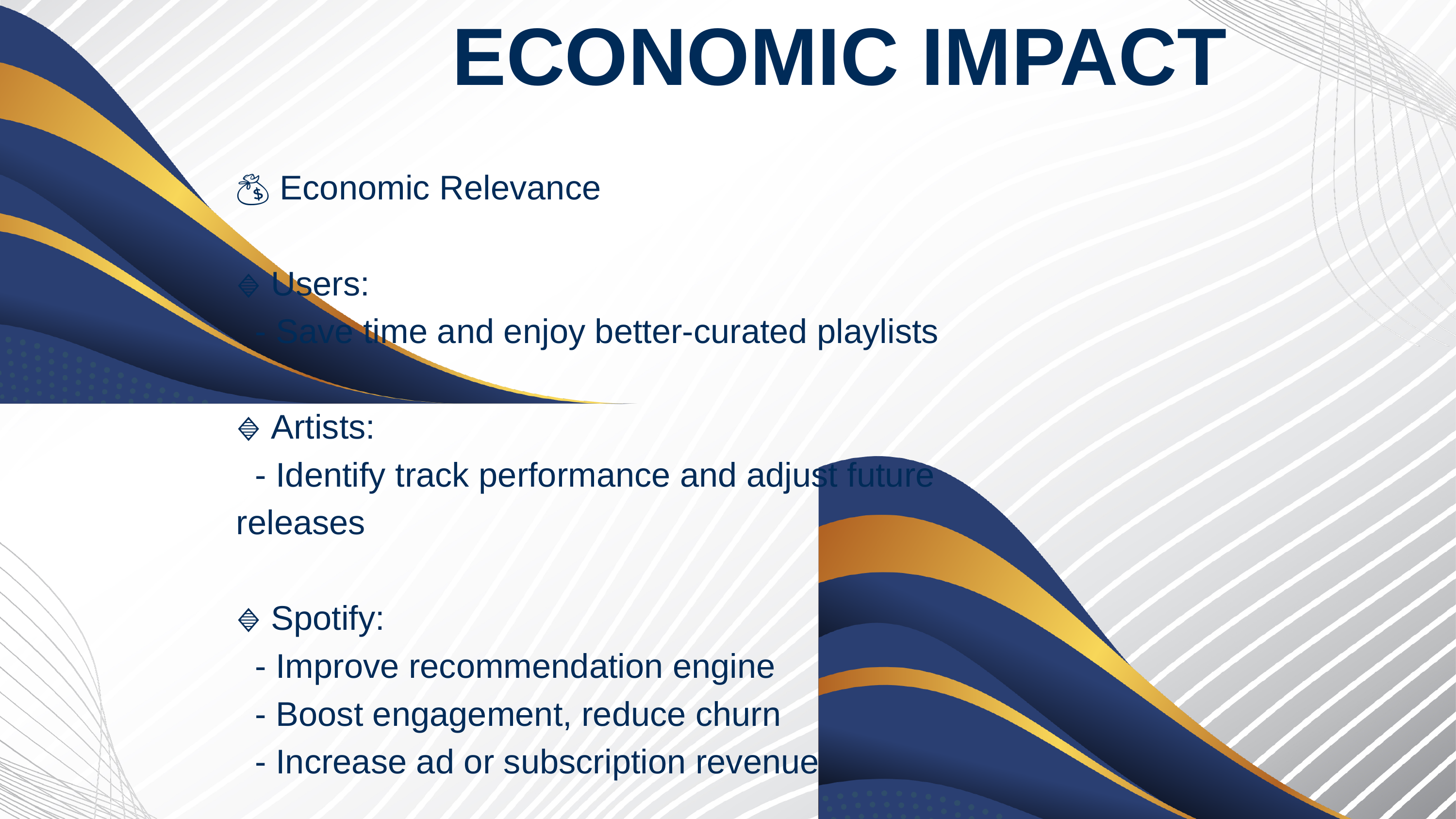

ECONOMIC IMPACT
💰 Economic Relevance

🔹 Users:
  - Save time and enjoy better-curated playlists

🔹 Artists:
  - Identify track performance and adjust future releases

🔹 Spotify:
  - Improve recommendation engine
  - Boost engagement, reduce churn
  - Increase ad or subscription revenue